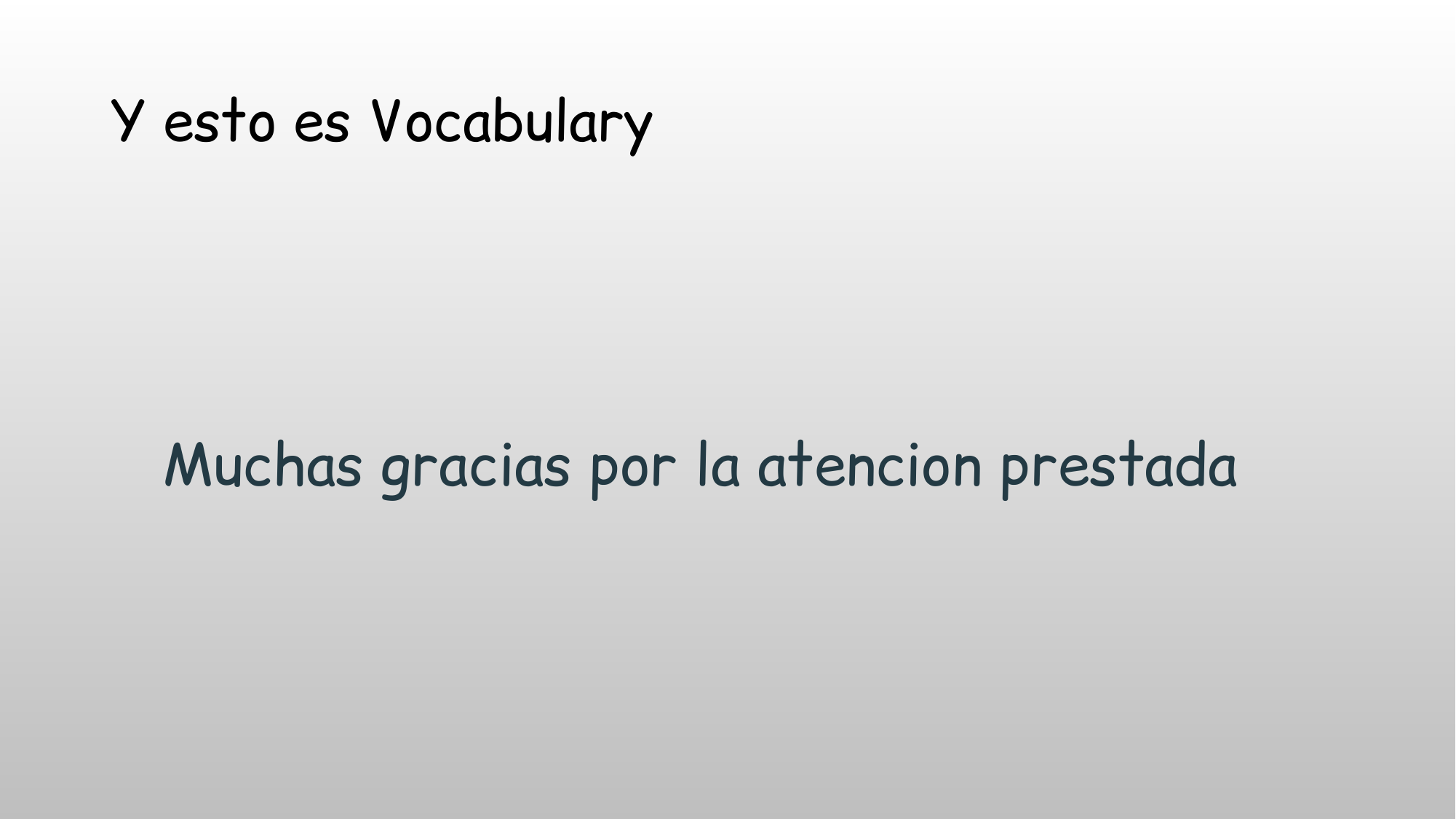

# Y esto es Vocabulary

   Muchas gracias por la atencion prestada